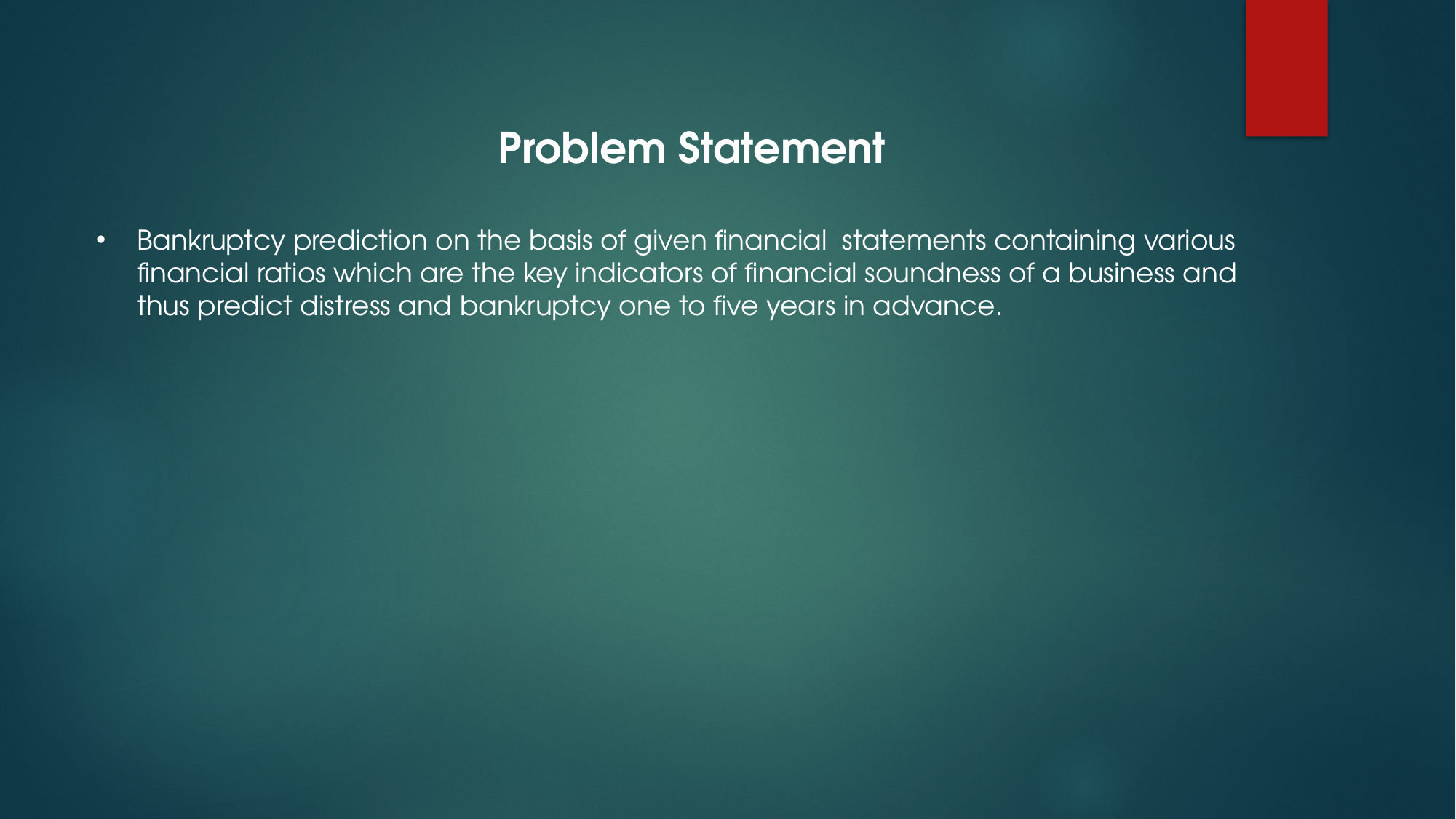

Problem Statement

Bankruptcy prediction on the basis of given financial  statements containing various financial ratios which are the key indicators of financial soundness of a business and thus predict distress and bankruptcy one to five years in advance.